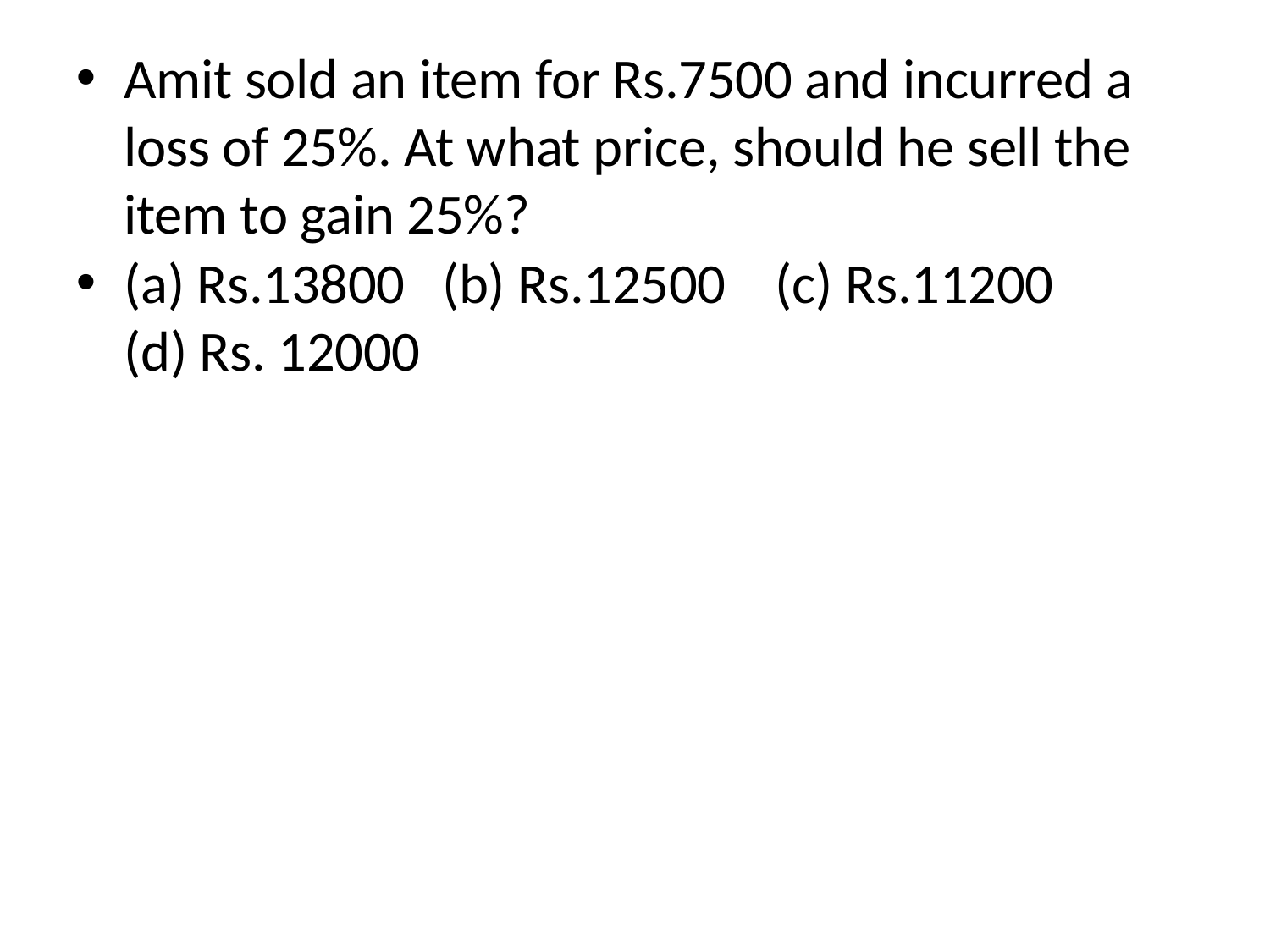

Amit sold an item for Rs.7500 and incurred a loss of 25%. At what price, should he sell the item to gain 25%?
(a) Rs.13800   (b) Rs.12500    (c) Rs.11200   (d) Rs. 12000